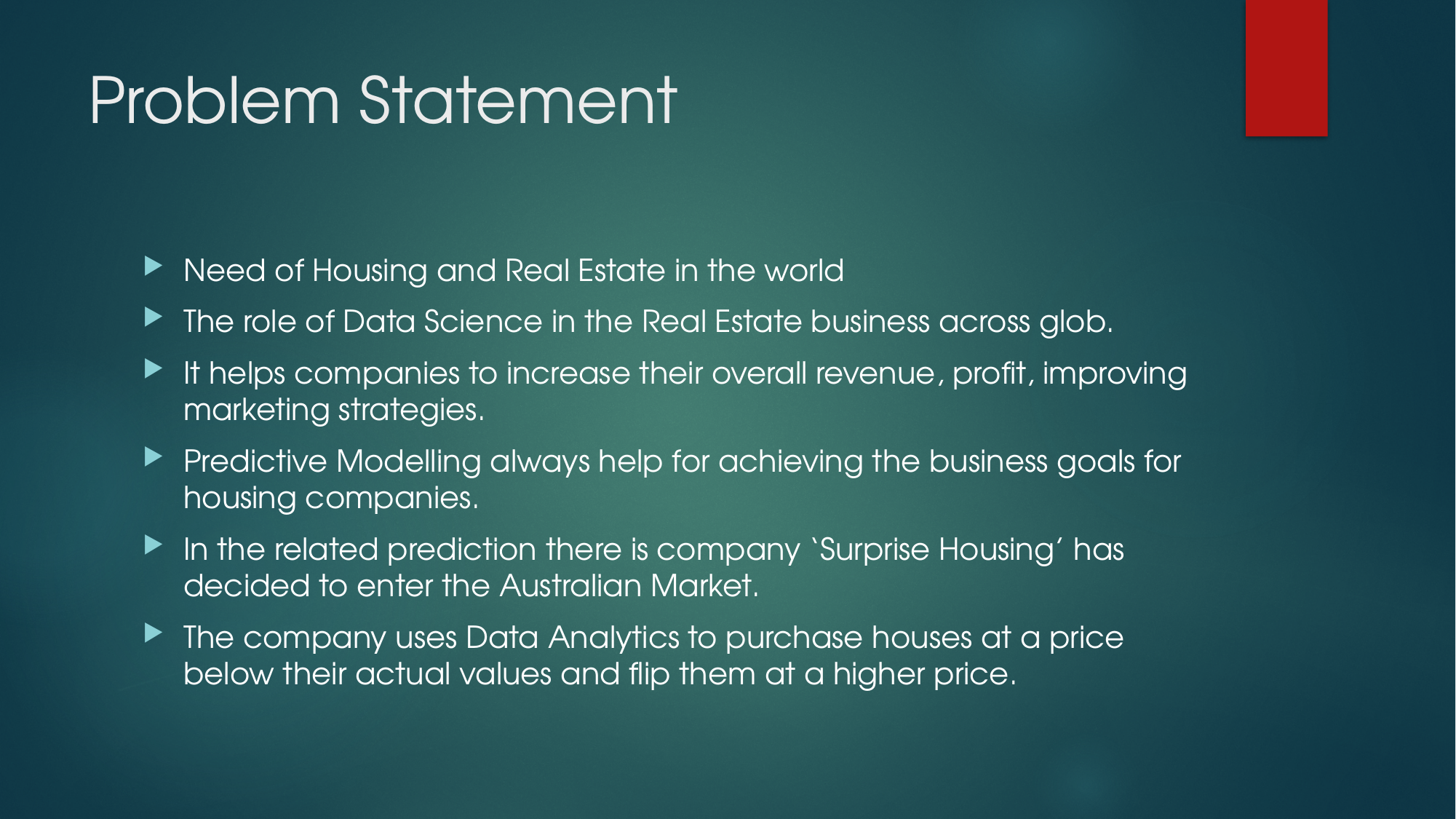

# Problem Statement
Need of Housing and Real Estate in the world
The role of Data Science in the Real Estate business across glob.
It helps companies to increase their overall revenue, profit, improving marketing strategies.
Predictive Modelling always help for achieving the business goals for housing companies.
In the related prediction there is company ‘Surprise Housing’ has decided to enter the Australian Market.
The company uses Data Analytics to purchase houses at a price below their actual values and flip them at a higher price.